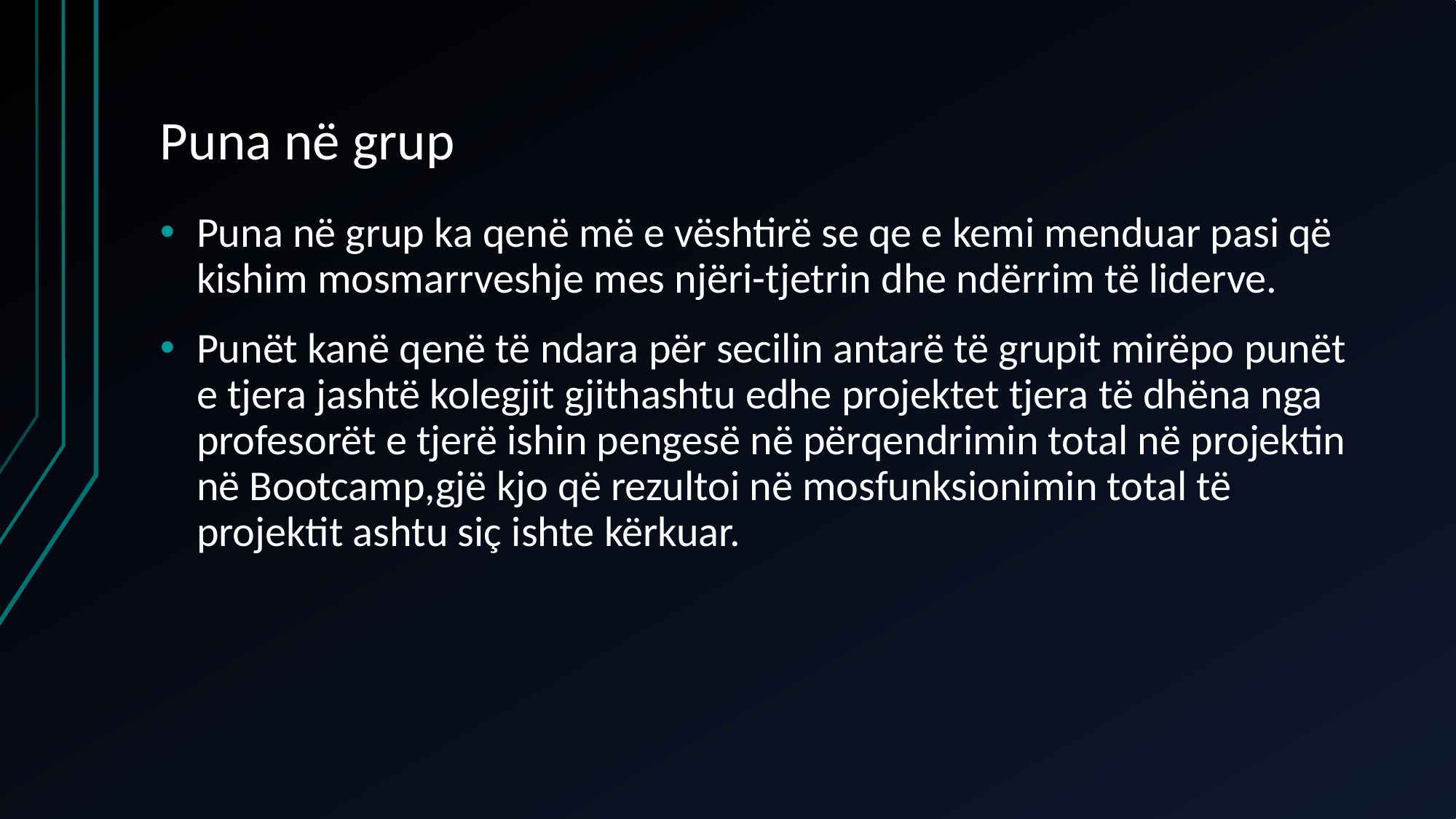

# Puna në grup
Puna në grup ka qenë më e vështirë se qe e kemi menduar pasi që kishim mosmarrveshje mes njëri-tjetrin dhe ndërrim të liderve.
Punët kanë qenë të ndara për secilin antarë të grupit mirëpo punët e tjera jashtë kolegjit gjithashtu edhe projektet tjera të dhëna nga profesorët e tjerë ishin pengesë në përqendrimin total në projektin në Bootcamp,gjë kjo që rezultoi në mosfunksionimin total të projektit ashtu siç ishte kërkuar.